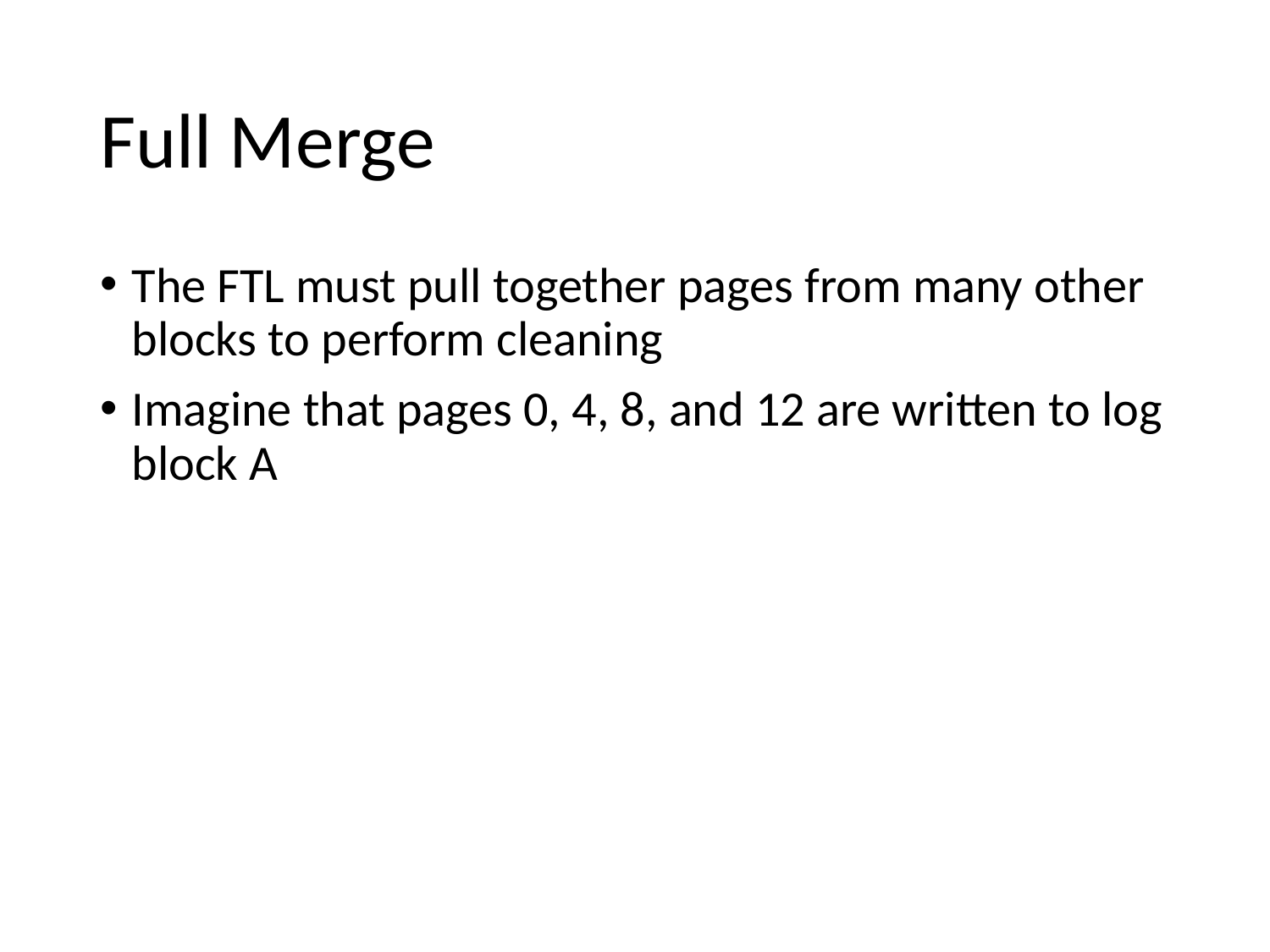

# Full Merge
The FTL must pull together pages from many other blocks to perform cleaning
Imagine that pages 0, 4, 8, and 12 are written to log block A